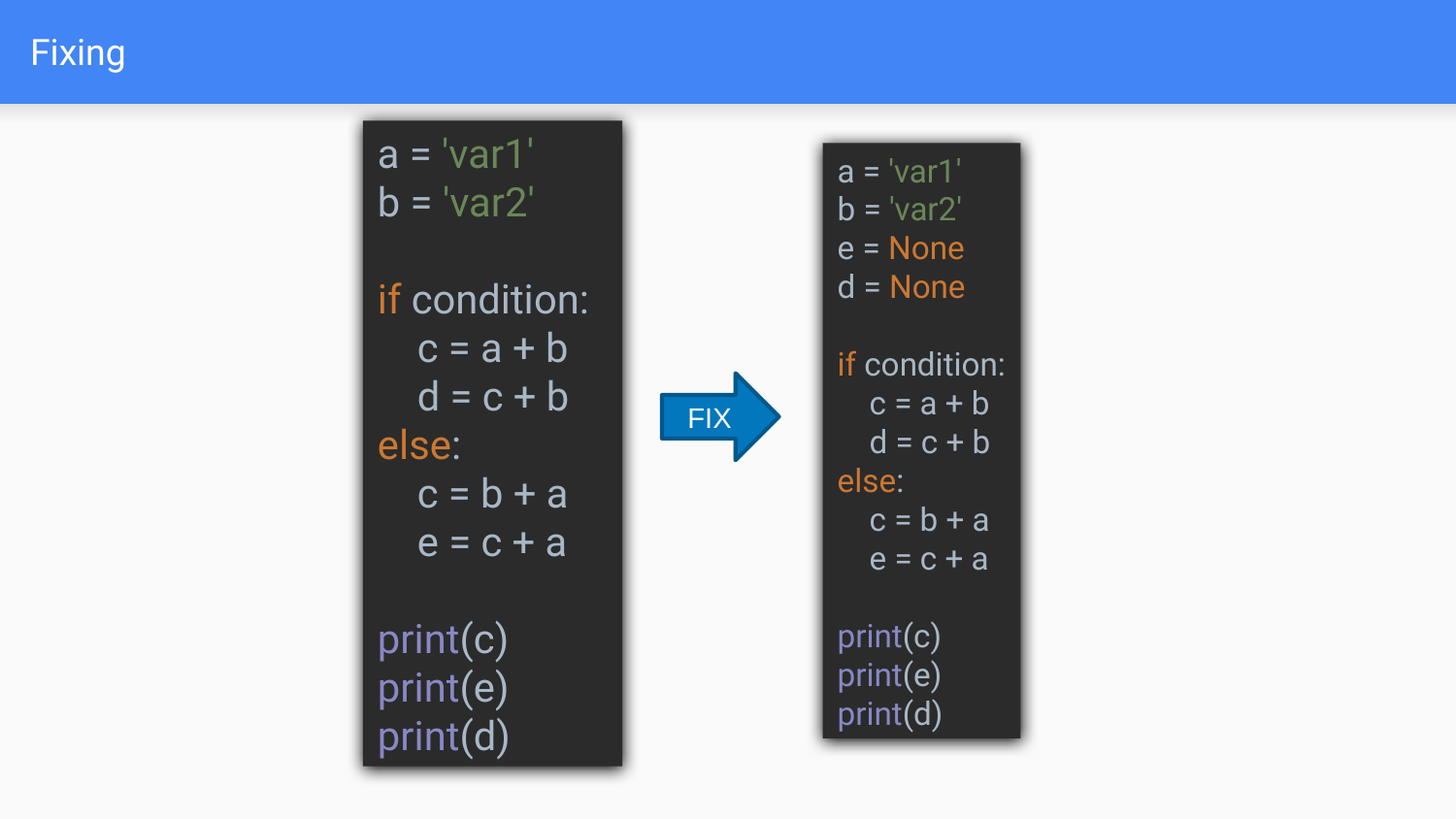

# Fixing
a = 'var1'
b = 'var2'
if condition:
    c = a + b
    d = c + b
else:
    c = b + a
    e = c + a
print(c)
print(e)
print(d)
a = 'var1'
b = 'var2'
e = None
d = None
if condition:
    c = a + b
    d = c + b
else:
    c = b + a
    e = c + a
print(c)
print(e)
print(d)
FIX